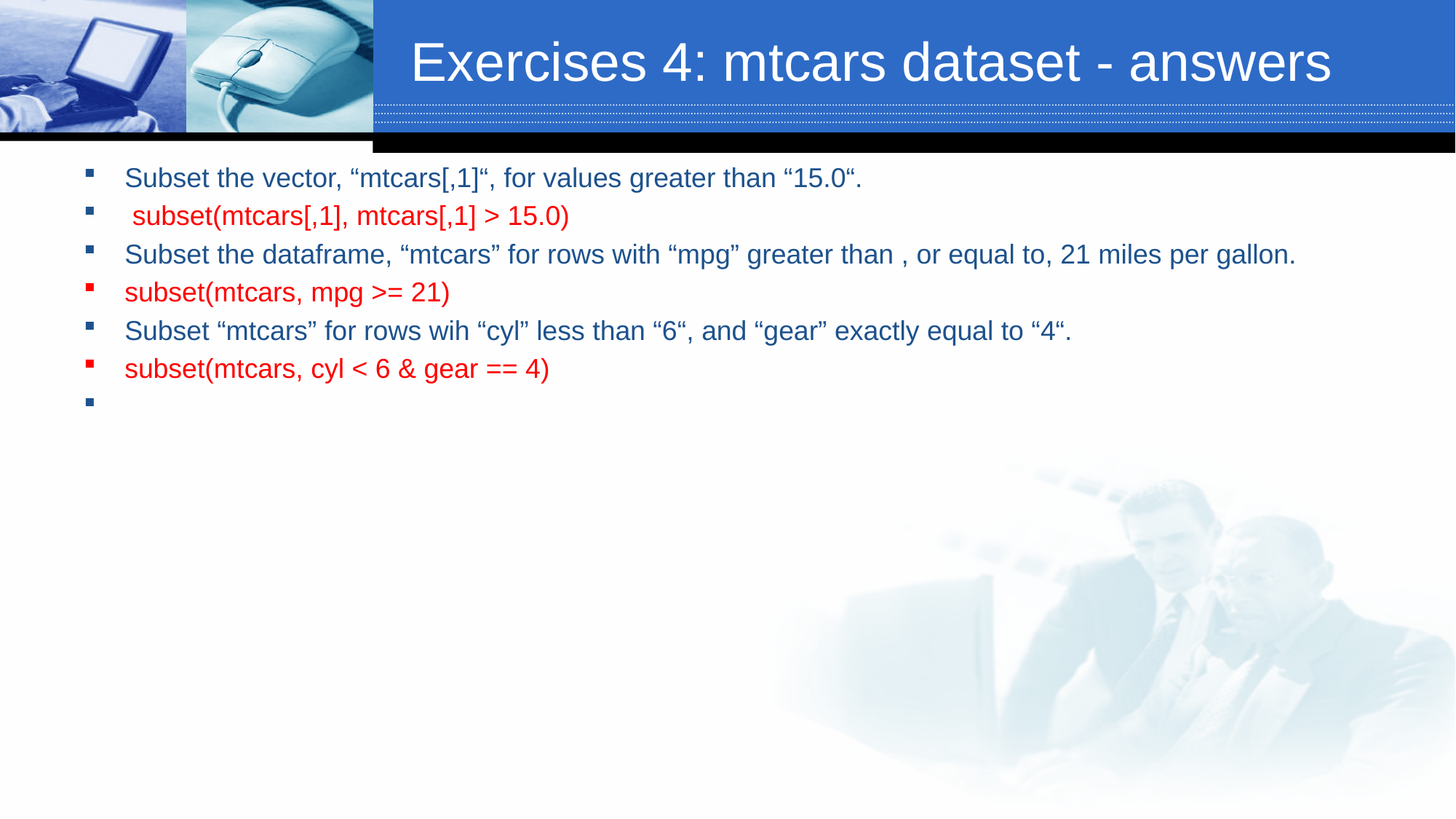

# Exercises 4: mtcars dataset - answers
Subset the vector, “mtcars[,1]“, for values greater than “15.0“.
 subset(mtcars[,1], mtcars[,1] > 15.0)
Subset the dataframe, “mtcars” for rows with “mpg” greater than , or equal to, 21 miles per gallon.
subset(mtcars, mpg >= 21)
Subset “mtcars” for rows wih “cyl” less than “6“, and “gear” exactly equal to “4“.
subset(mtcars, cyl < 6 & gear == 4)